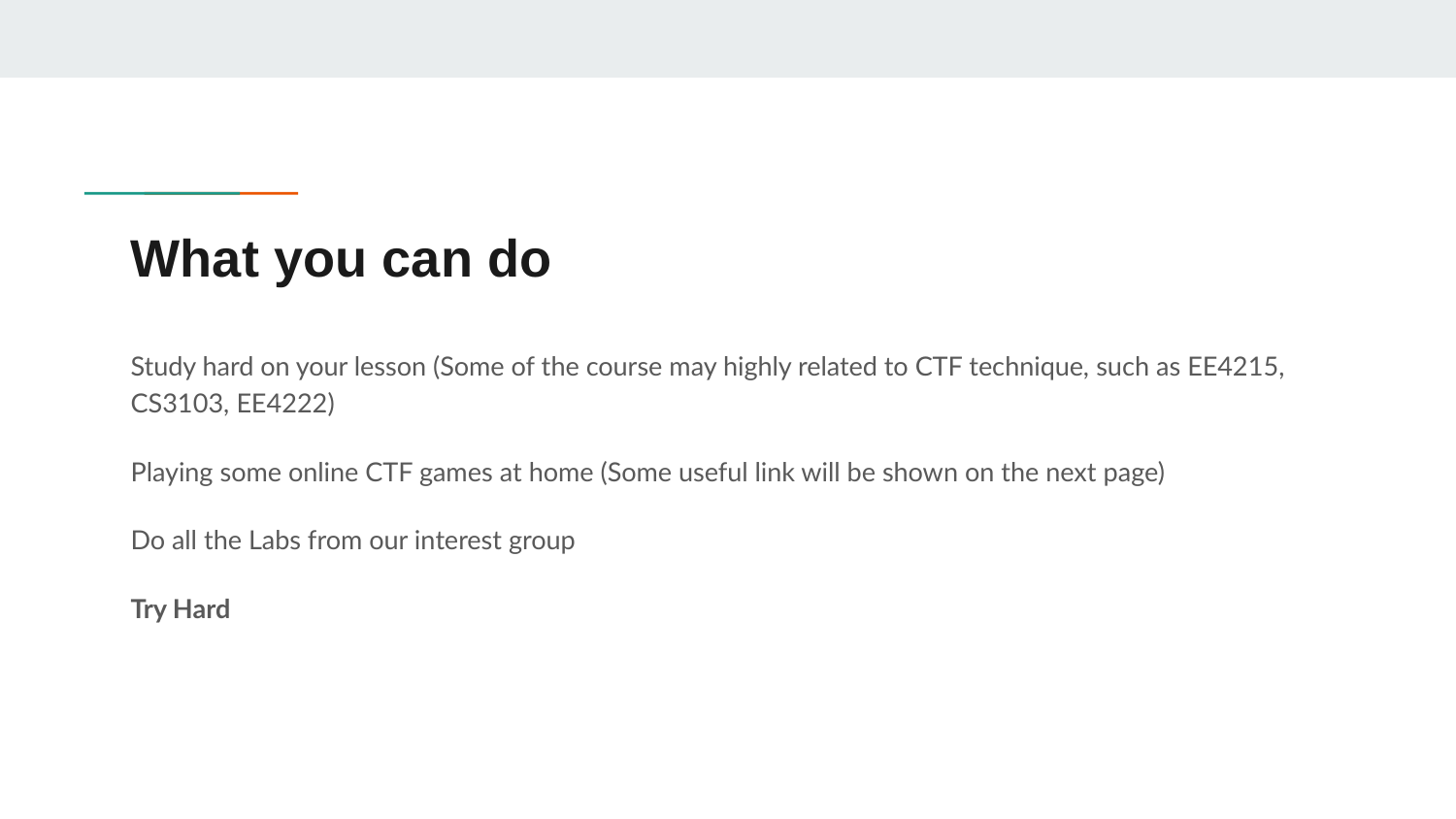

# What you can do
Study hard on your lesson (Some of the course may highly related to CTF technique, such as EE4215, CS3103, EE4222)
Playing some online CTF games at home (Some useful link will be shown on the next page)
Do all the Labs from our interest group
Try Hard